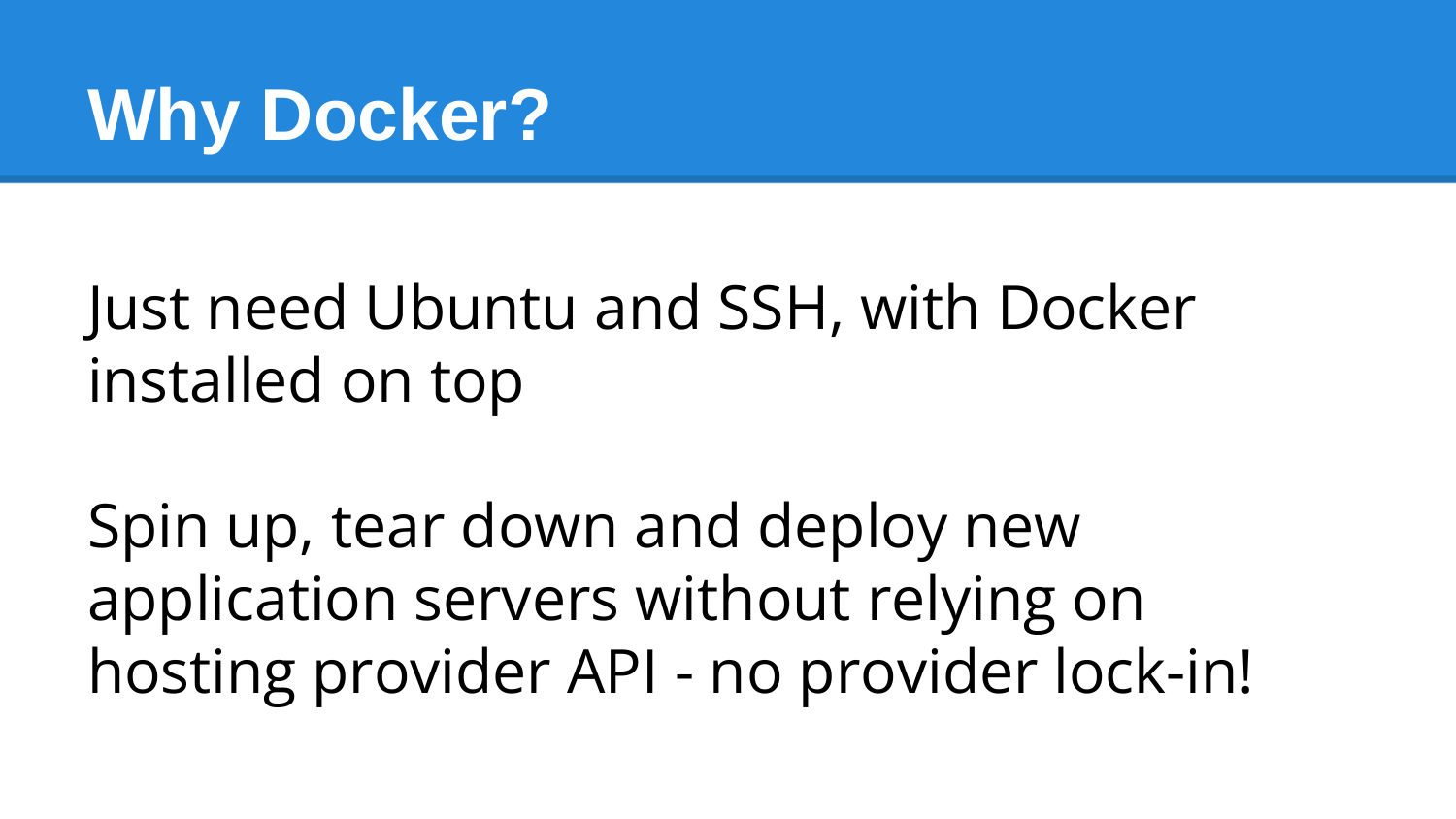

# Why Docker?
Just need Ubuntu and SSH, with Docker installed on top

Spin up, tear down and deploy new application servers without relying on hosting provider API - no provider lock-in!